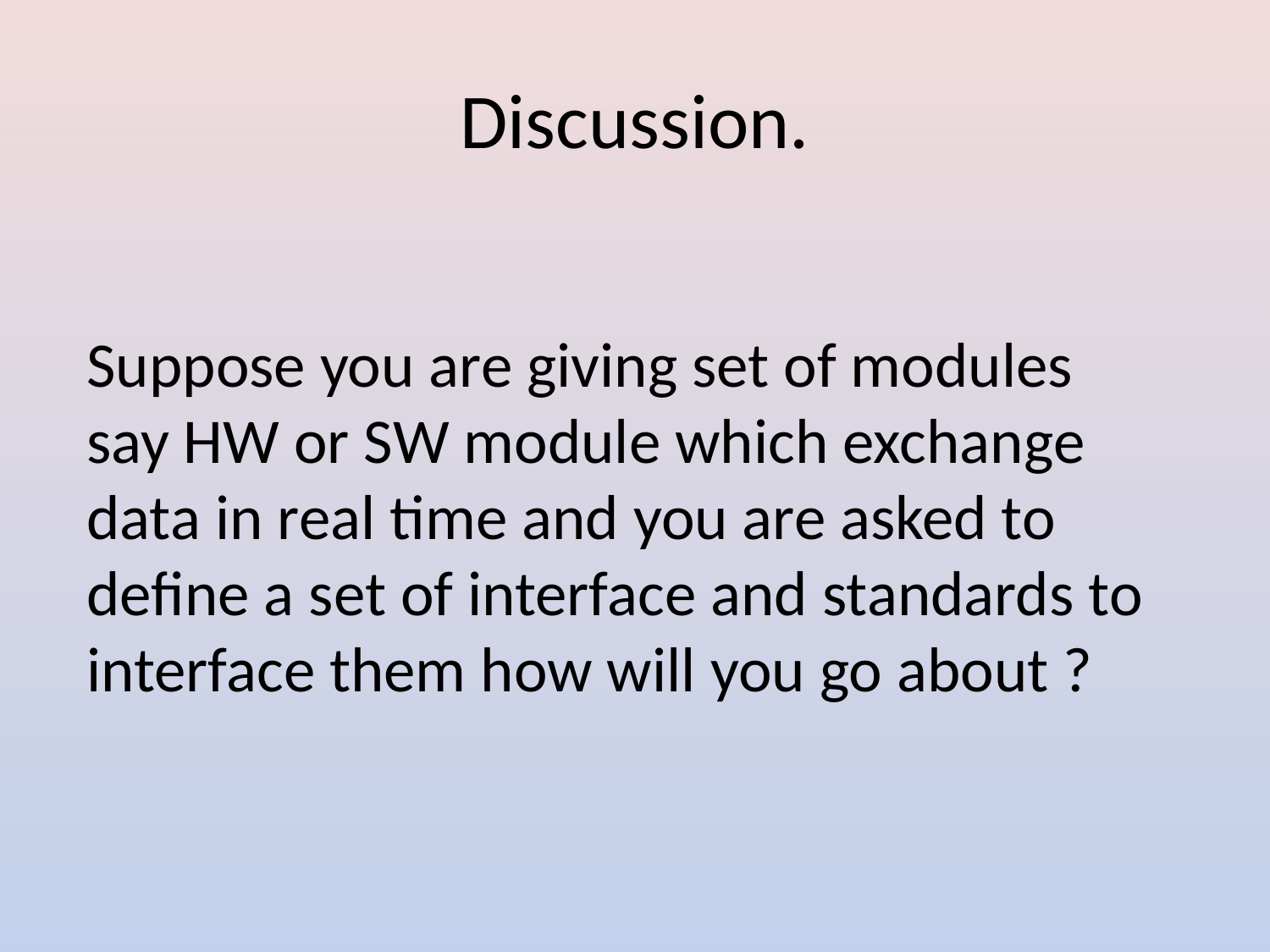

# Discussion.
Suppose you are giving set of modules  say HW or SW module which exchange data in real time and you are asked to define a set of interface and standards to interface them how will you go about ?